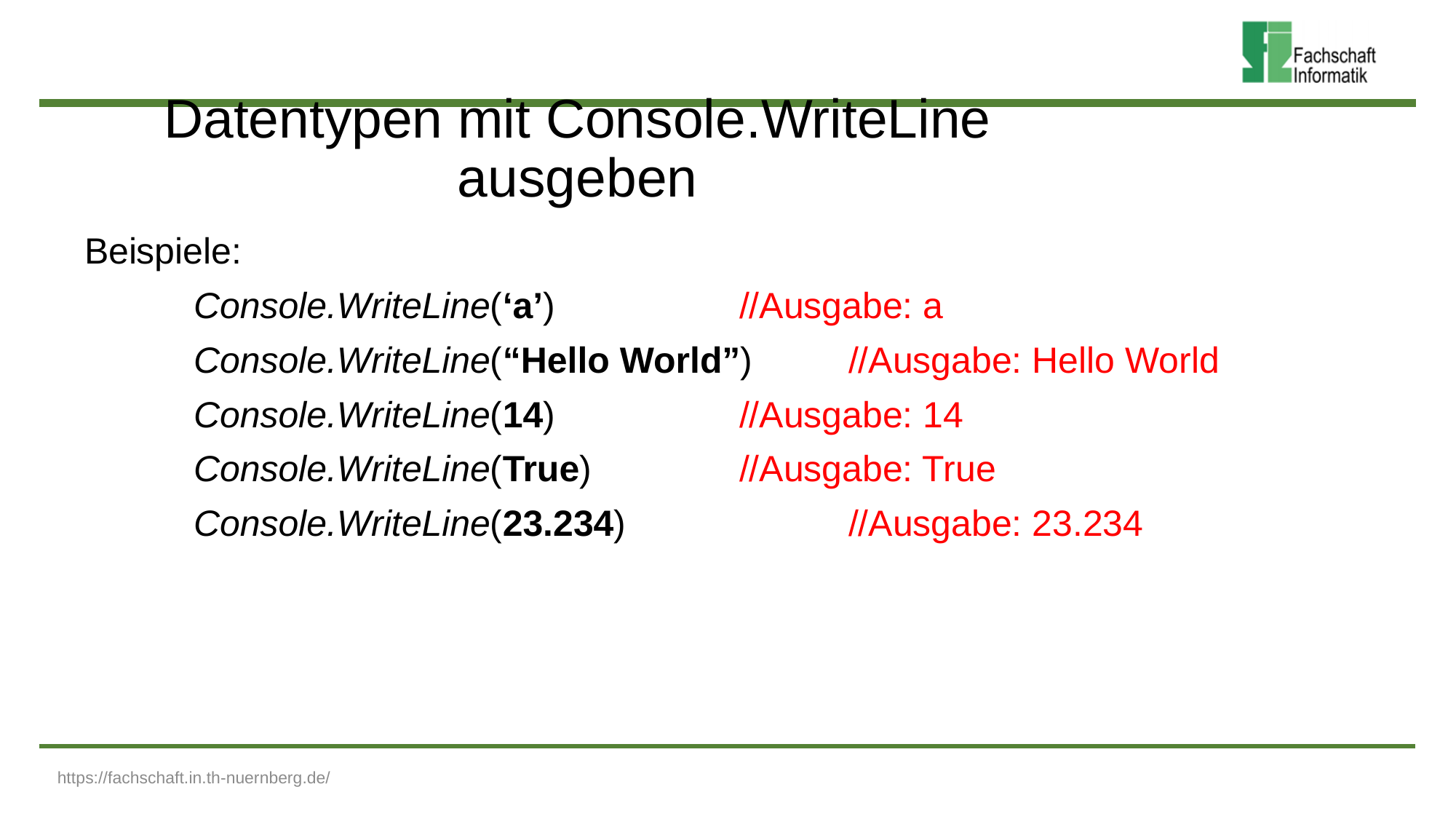

# Datentypen mit Console.WriteLine ausgeben
Beispiele:
	Console.WriteLine(‘a’) 		//Ausgabe: a
	Console.WriteLine(“Hello World”) 	//Ausgabe: Hello World
	Console.WriteLine(14) 		//Ausgabe: 14
	Console.WriteLine(True) 		//Ausgabe: True
	Console.WriteLine(23.234) 		//Ausgabe: 23.234

https://fachschaft.in.th-nuernberg.de/